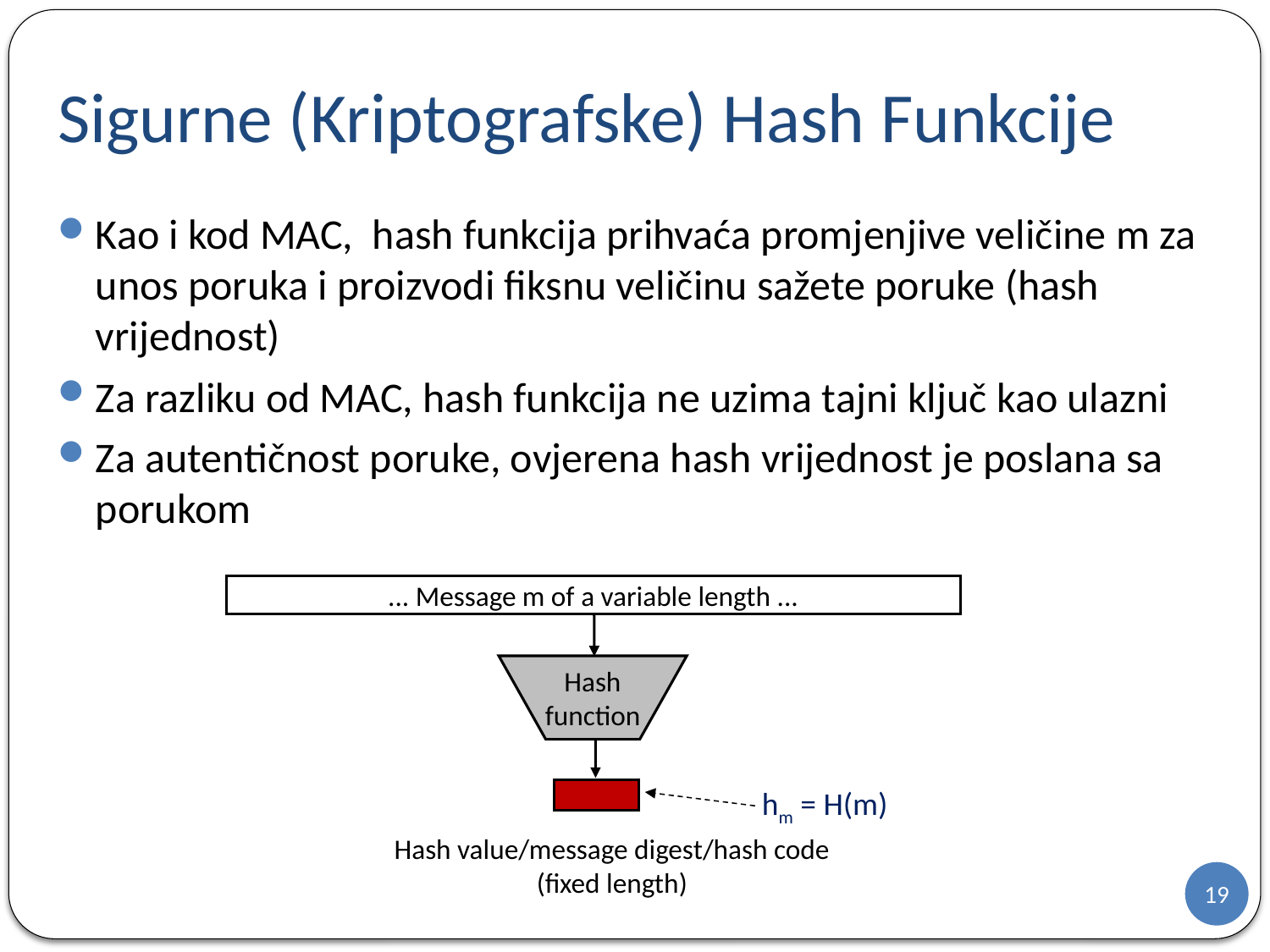

# Sigurne (Kriptografske) Hash Funkcije
Kao i kod MAC,  hash funkcija prihvaća promjenjive veličine m za unos poruka i proizvodi fiksnu veličinu sažete poruke (hash vrijednost)
Za razliku od MAC, hash funkcija ne uzima tajni ključ kao ulazni
Za autentičnost poruke, ovjerena hash vrijednost je poslana sa porukom
... Message m of a variable length ...

Hash
function

hm = H(m)

Hash value/message digest/hash code
(fixed length)
19